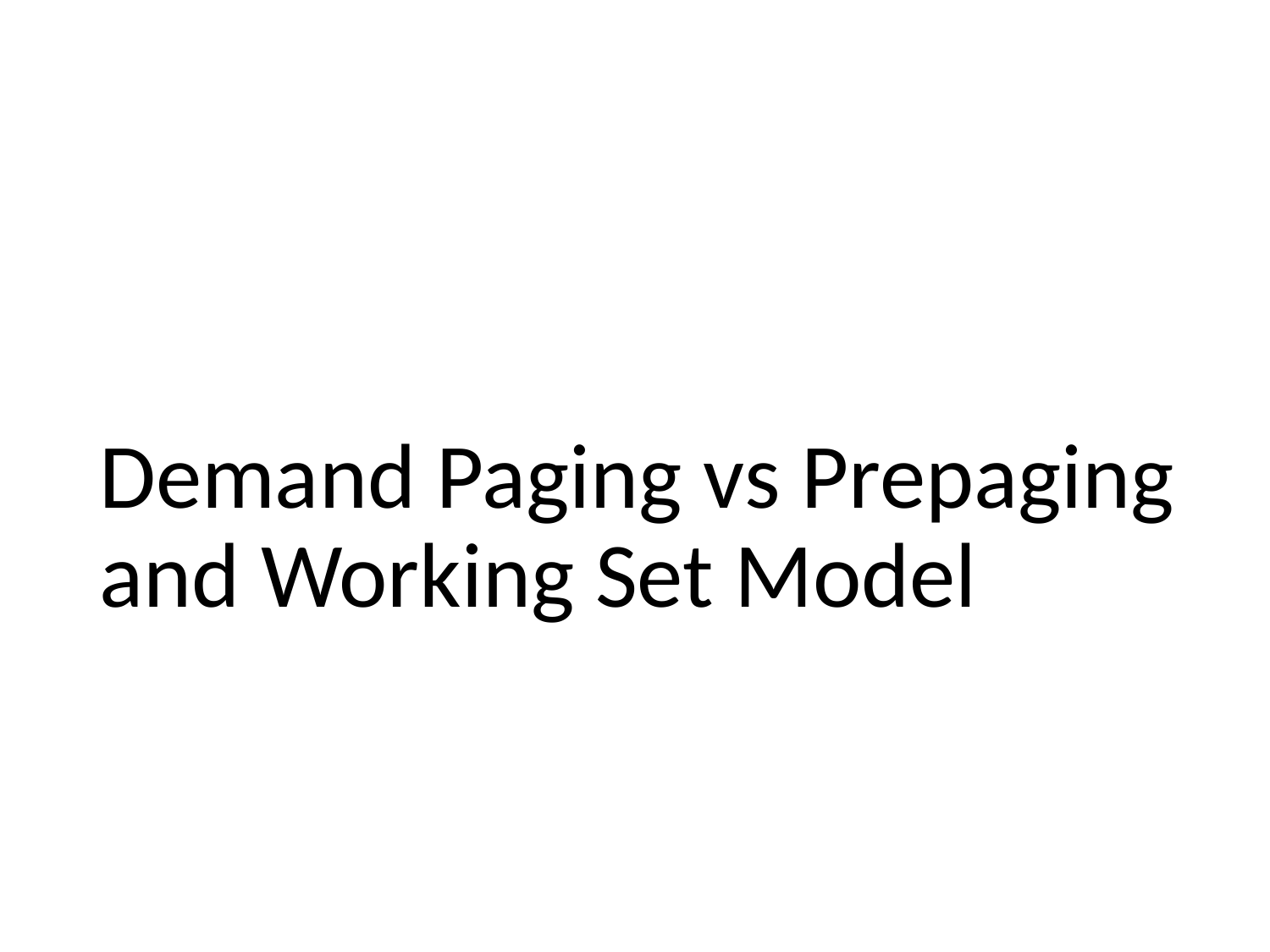

# Demand Paging vs Prepaging and Working Set Model